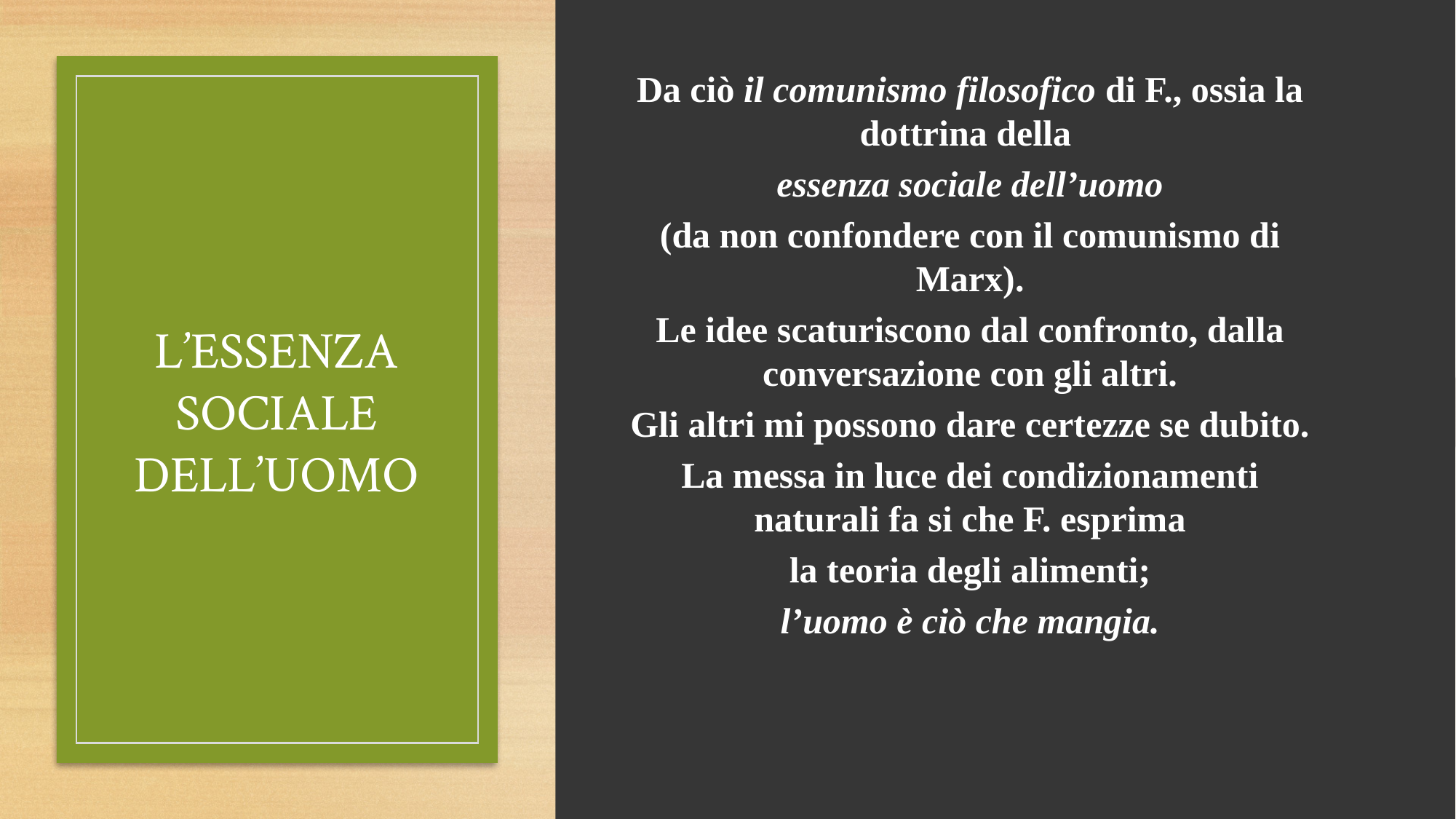

Da ciò il comunismo filosofico di F., ossia la dottrina della
essenza sociale dell’uomo
(da non confondere con il comunismo di Marx).
Le idee scaturiscono dal confronto, dalla conversazione con gli altri.
Gli altri mi possono dare certezze se dubito.
La messa in luce dei condizionamenti naturali fa si che F. esprima
la teoria degli alimenti;
l’uomo è ciò che mangia.

# L’ESSENZA SOCIALE DELL’UOMO